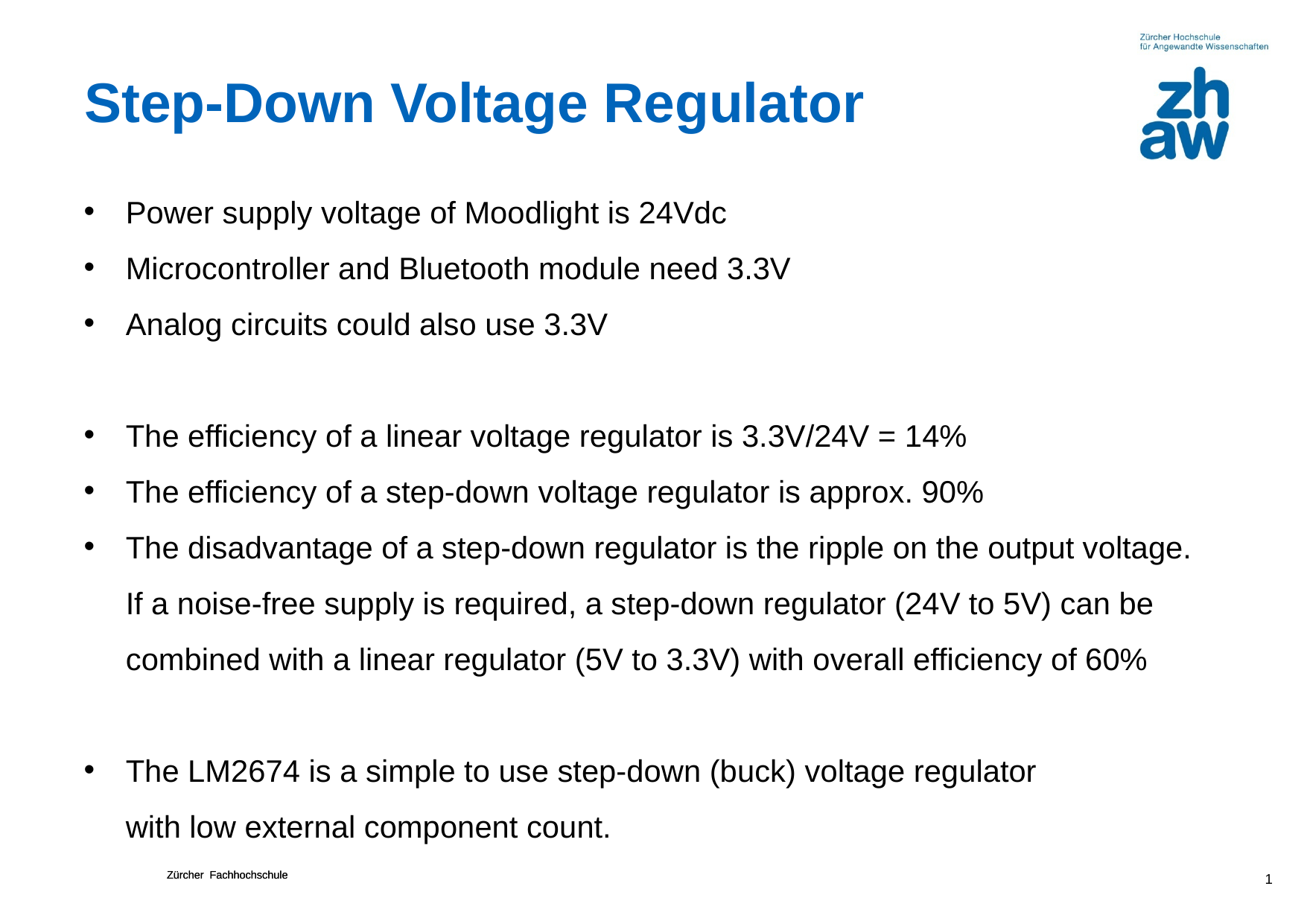

# Step-Down Voltage Regulator
Power supply voltage of Moodlight is 24Vdc
Microcontroller and Bluetooth module need 3.3V
Analog circuits could also use 3.3V

The efficiency of a linear voltage regulator is 3.3V/24V = 14%
The efficiency of a step-down voltage regulator is approx. 90%
The disadvantage of a step-down regulator is the ripple on the output voltage.
If a noise-free supply is required, a step-down regulator (24V to 5V) can be combined with a linear regulator (5V to 3.3V) with overall efficiency of 60%

The LM2674 is a simple to use step-down (buck) voltage regulator
with low external component count.
1